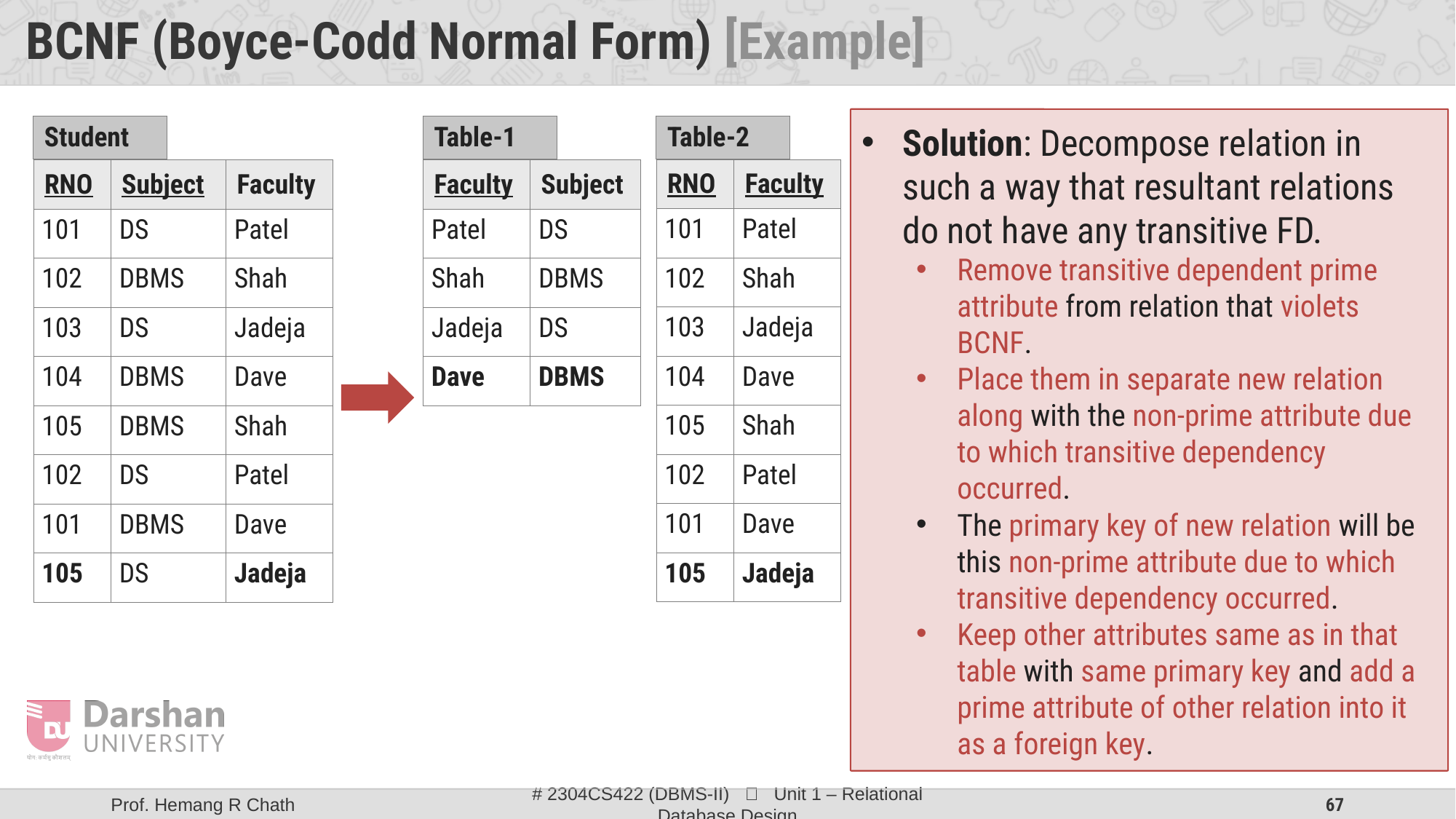

# BCNF (Boyce-Codd Normal Form) [Example]

Solution: Decompose relation in such a way that resultant relations do not have any transitive FD.
Remove transitive dependent prime attribute from relation that violets BCNF.
Place them in separate new relation along with the non-prime attribute due to which transitive dependency occurred.
The primary key of new relation will be this non-prime attribute due to which transitive dependency occurred.
Keep other attributes same as in that table with same primary key and add a prime attribute of other relation into it as a foreign key.
| Table-2 |
| --- |
| Table-1 |
| --- |
| Student |
| --- |
| RNO | Faculty |
| --- | --- |
| 101 | Patel |
| 102 | Shah |
| 103 | Jadeja |
| 104 | Dave |
| 105 | Shah |
| 102 | Patel |
| 101 | Dave |
| 105 | Jadeja |
| Faculty | Subject |
| --- | --- |
| Patel | DS |
| Shah | DBMS |
| Jadeja | DS |
| Dave | DBMS |
| RNO | Subject | Faculty |
| --- | --- | --- |
| 101 | DS | Patel |
| 102 | DBMS | Shah |
| 103 | DS | Jadeja |
| 104 | DBMS | Dave |
| 105 | DBMS | Shah |
| 102 | DS | Patel |
| 101 | DBMS | Dave |
| 105 | DS | Jadeja |